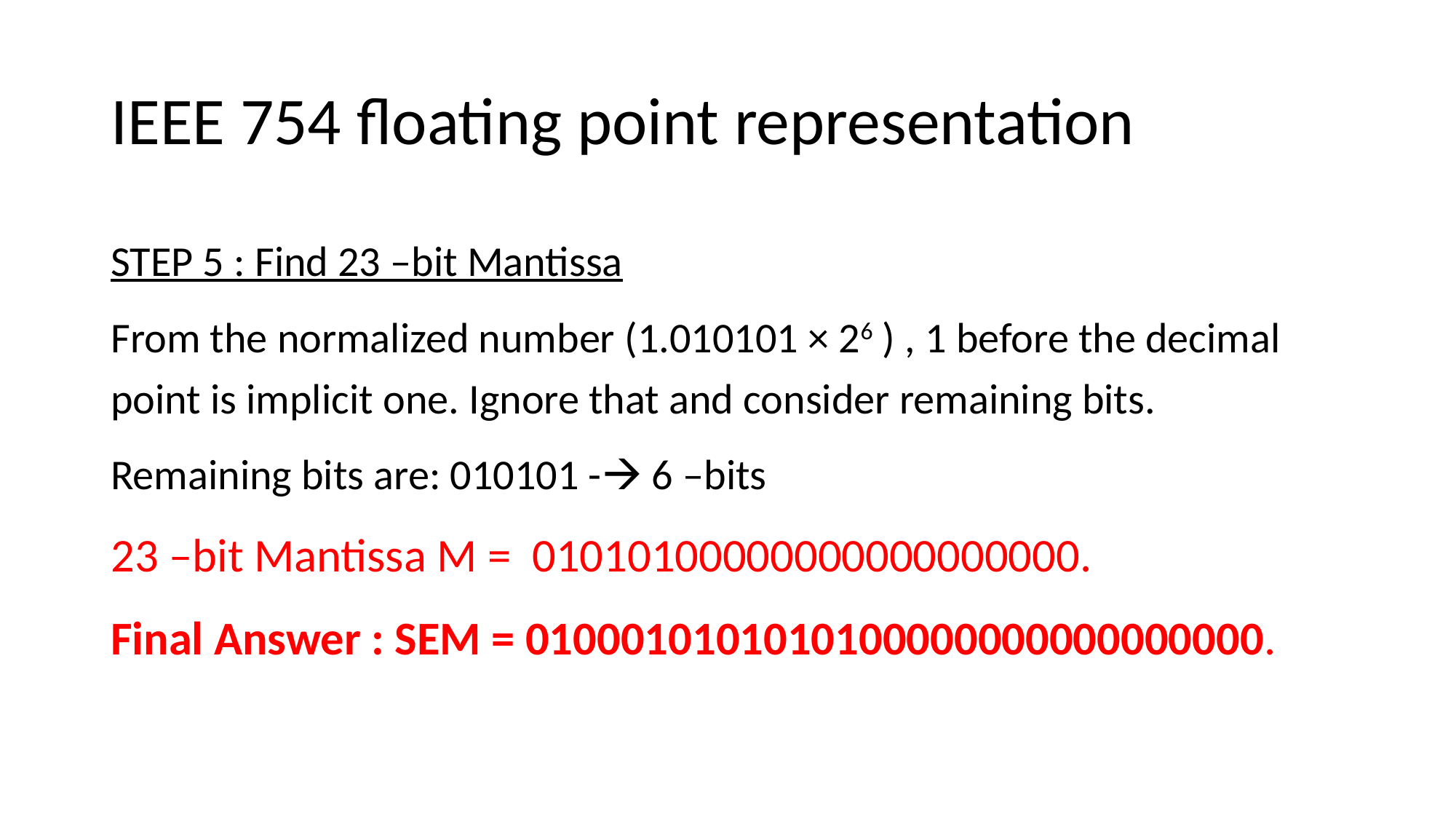

# IEEE 754 floating point representation
STEP 5 : Find 23 –bit Mantissa
From the normalized number (1.010101 × 26 ) , 1 before the decimal point is implicit one. Ignore that and consider remaining bits.
Remaining bits are: 010101 -🡪 6 –bits
23 –bit Mantissa M =  01010100000000000000000.
Final Answer : SEM = 0100010101010100000000000000000.